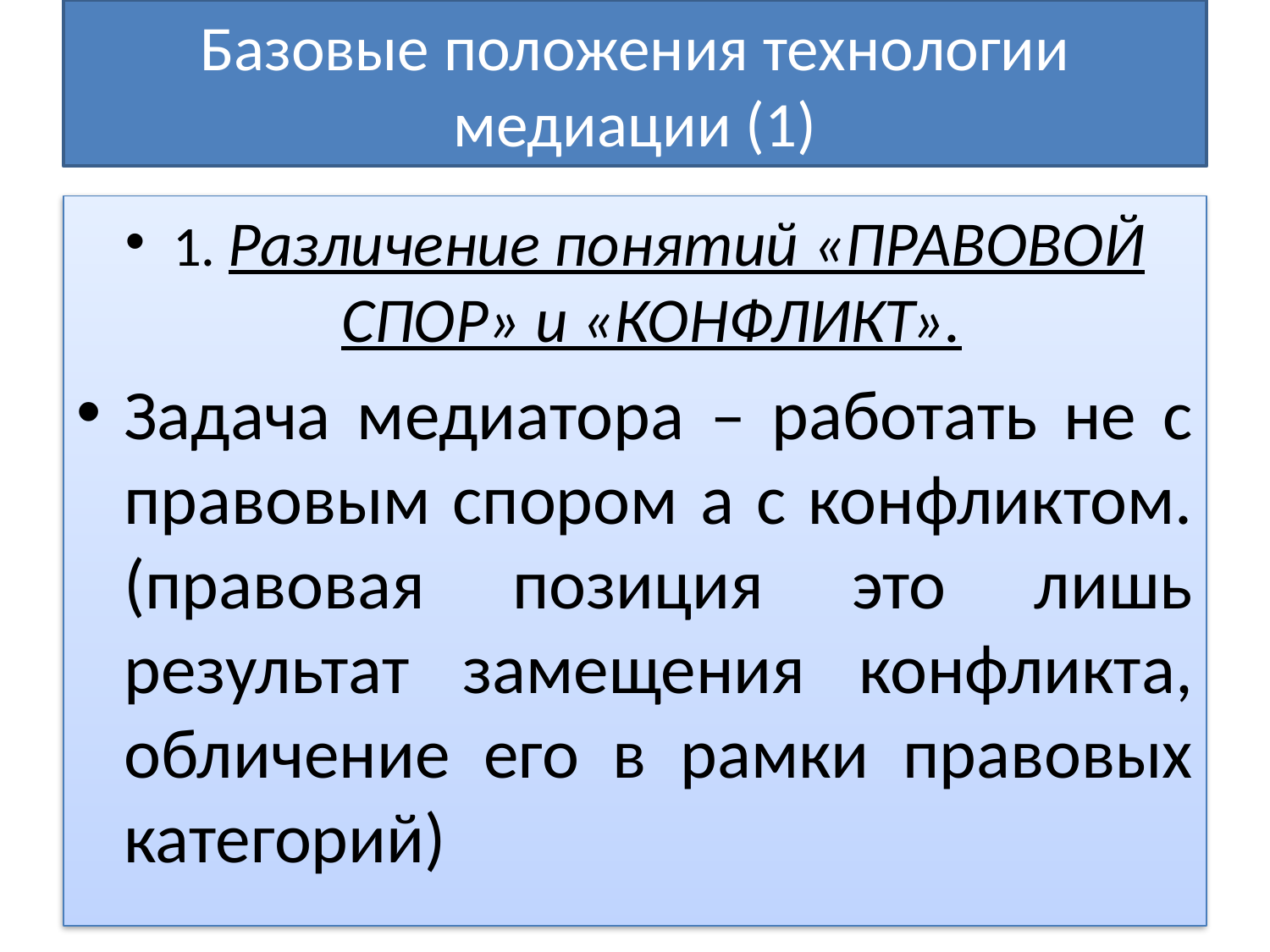

# Базовые положения технологии медиации (1)
1. Различение понятий «ПРАВОВОЙ СПОР» и «КОНФЛИКТ».
Задача медиатора – работать не с правовым спором а с конфликтом. (правовая позиция это лишь результат замещения конфликта, обличение его в рамки правовых категорий)